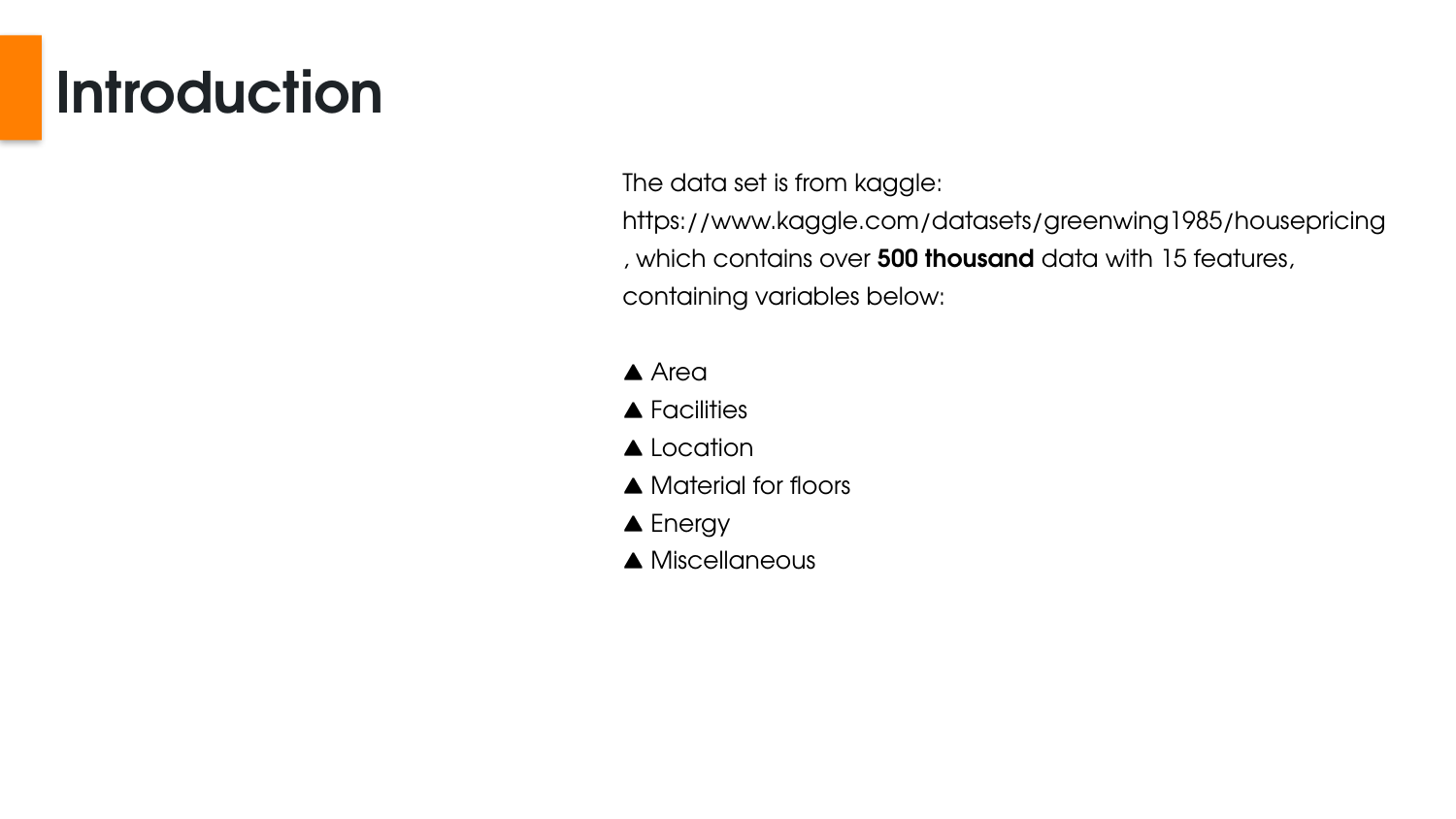

Introduction
The data set is from kaggle: https://www.kaggle.com/datasets/greenwing1985/housepricing, which contains over 500 thousand data with 15 features, containing variables below:

▲ Area
▲ Facilities
▲ Location
▲ Material for floors
▲ Energy
▲ Miscellaneous